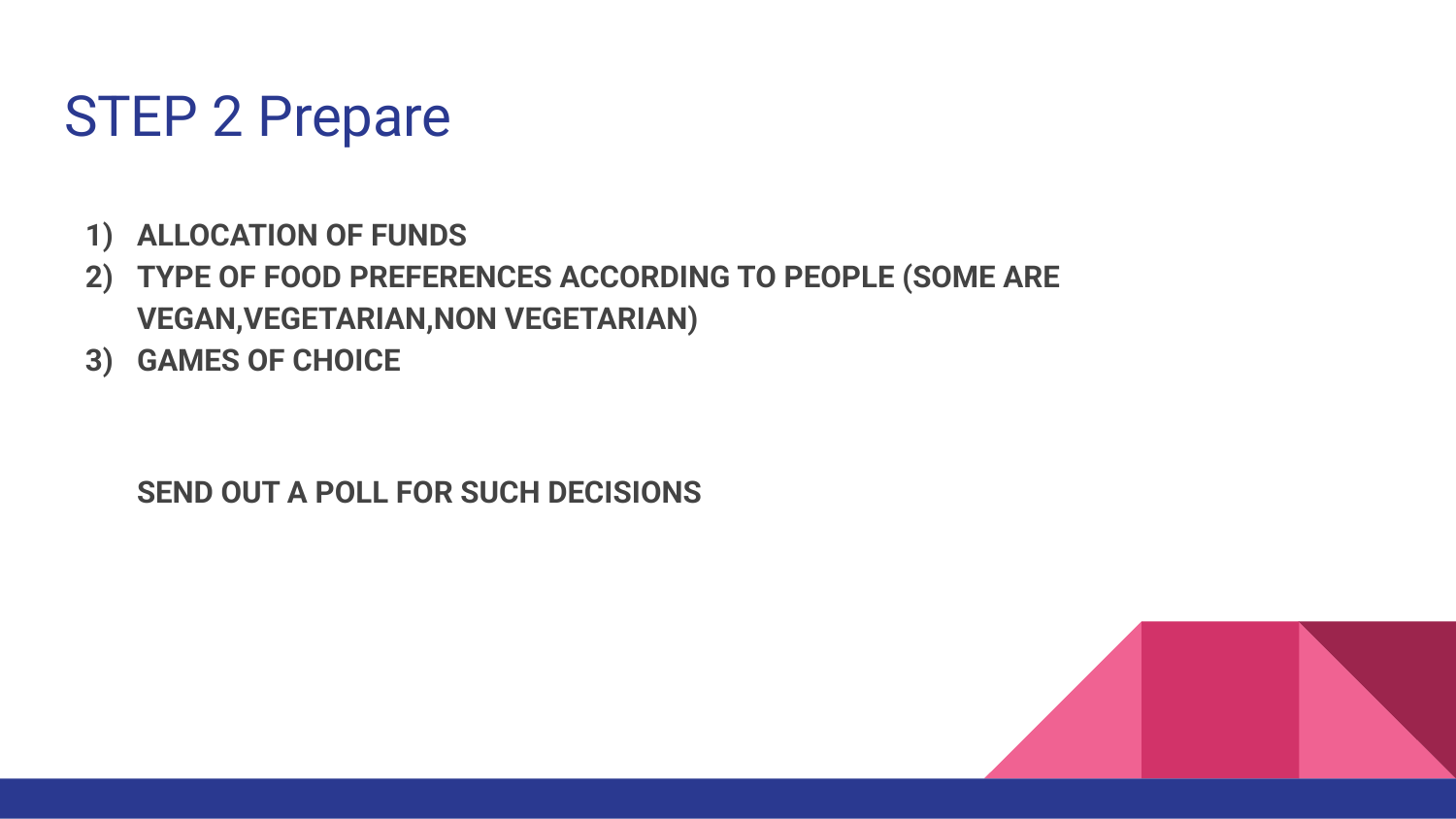

# STEP 2 Prepare
ALLOCATION OF FUNDS
TYPE OF FOOD PREFERENCES ACCORDING TO PEOPLE (SOME ARE VEGAN,VEGETARIAN,NON VEGETARIAN)
GAMES OF CHOICE

SEND OUT A POLL FOR SUCH DECISIONS